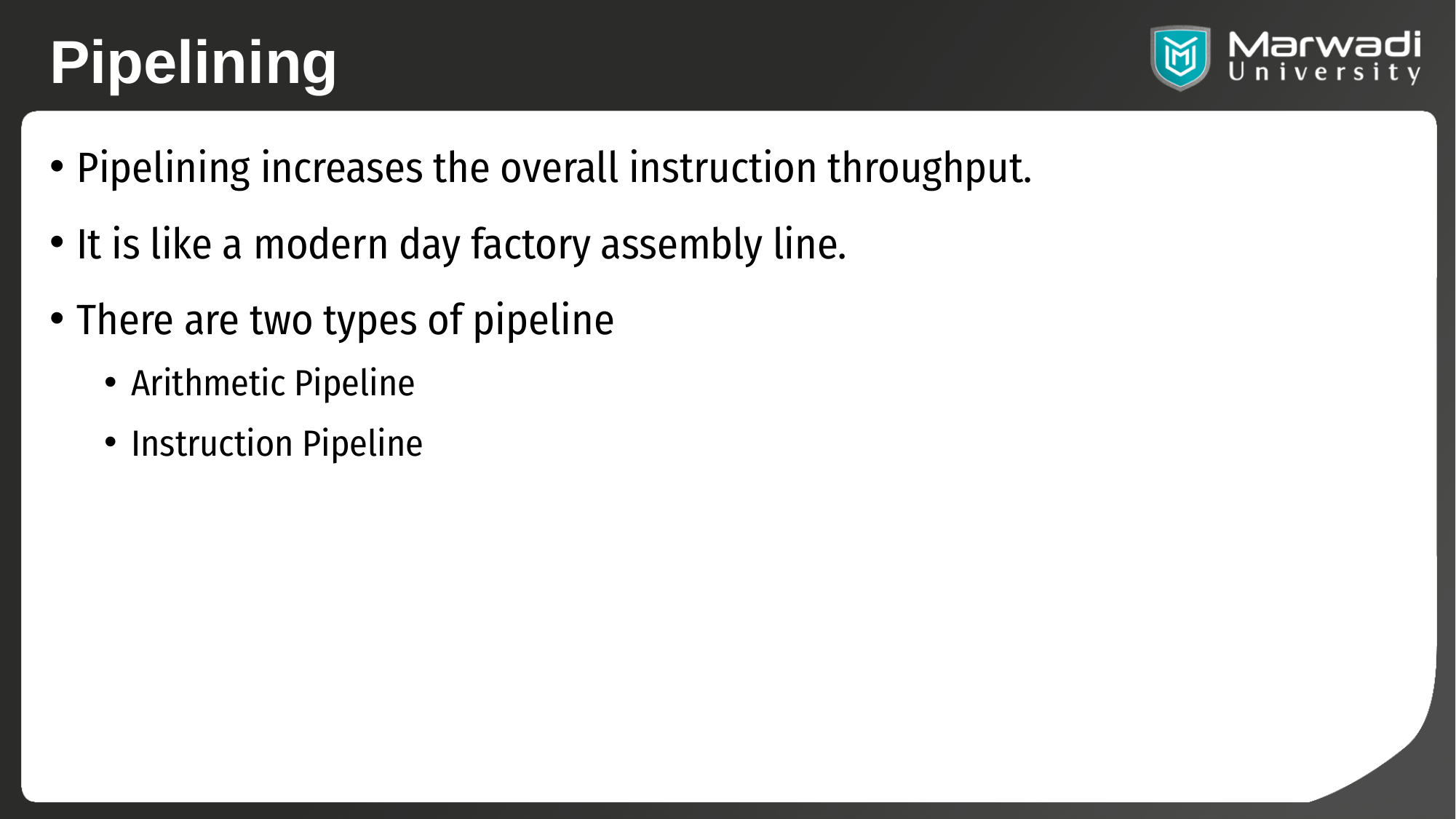

# Pipelining
Pipelining increases the overall instruction throughput.
It is like a modern day factory assembly line.
There are two types of pipeline
Arithmetic Pipeline
Instruction Pipeline